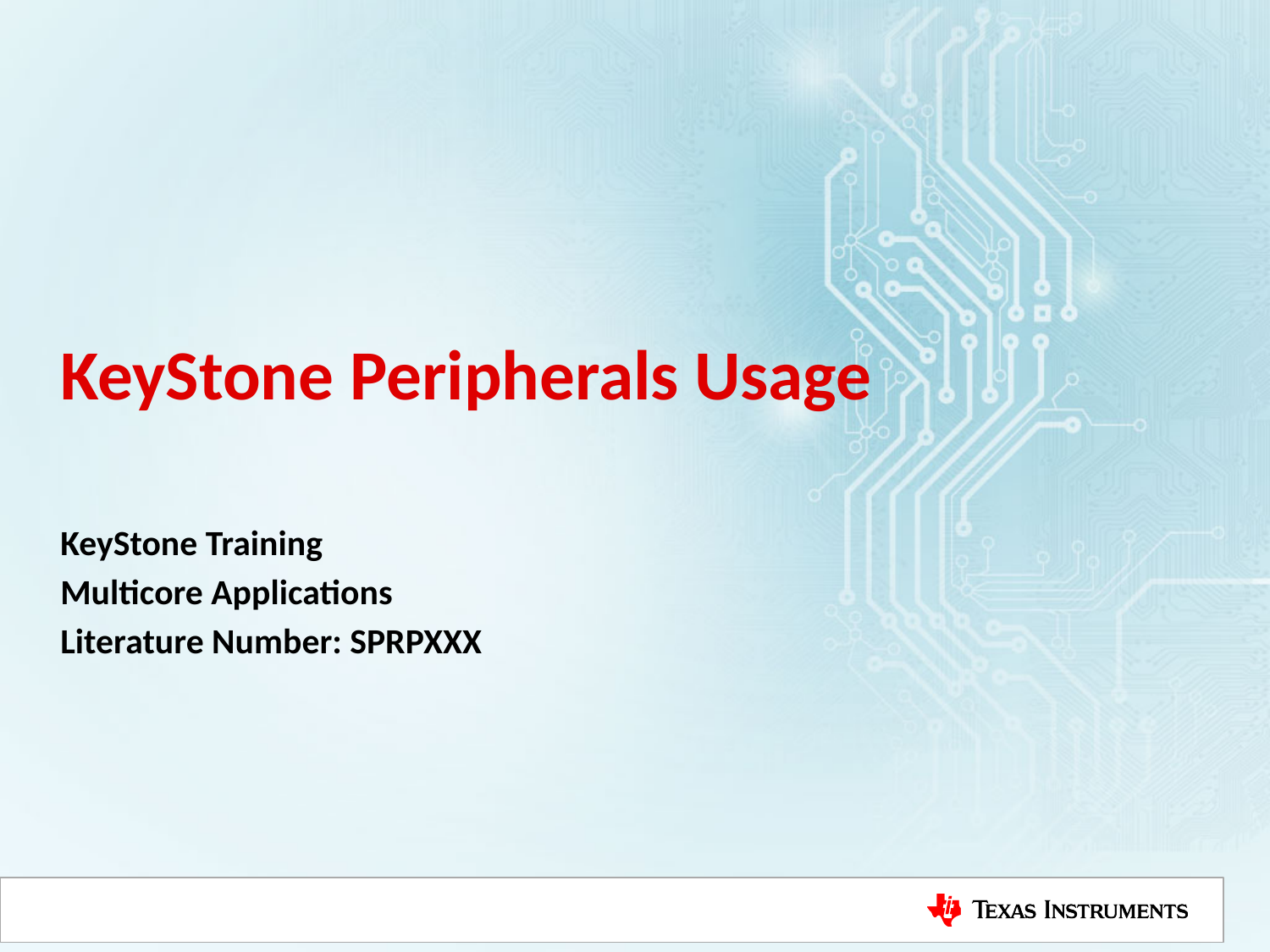

# KeyStone Peripherals Usage
KeyStone Training
Multicore Applications
Literature Number: SPRPXXX